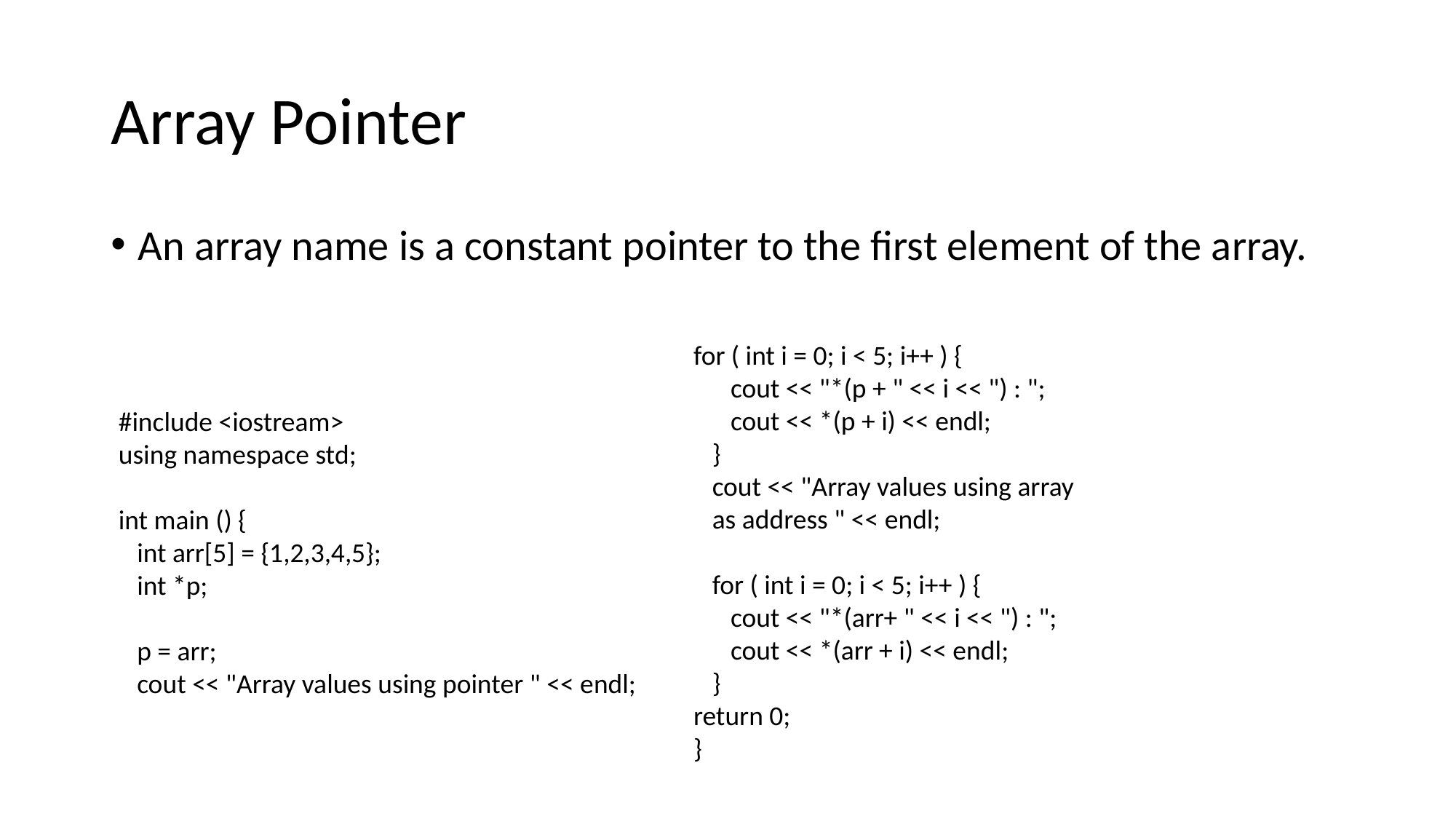

# Array Pointer
An array name is a constant pointer to the first element of the array.
for ( int i = 0; i < 5; i++ ) {
      cout << "*(p + " << i << ") : ";
      cout << *(p + i) << endl;
   }
   cout << "Array values using array
   as address " << endl;

   for ( int i = 0; i < 5; i++ ) {
      cout << "*(arr+ " << i << ") : ";
      cout << *(arr + i) << endl;
   }
return 0;
}
#include <iostream>
using namespace std;

int main () {
   int arr[5] = {1,2,3,4,5};
   int *p;

   p = arr;
   cout << "Array values using pointer " << endl;